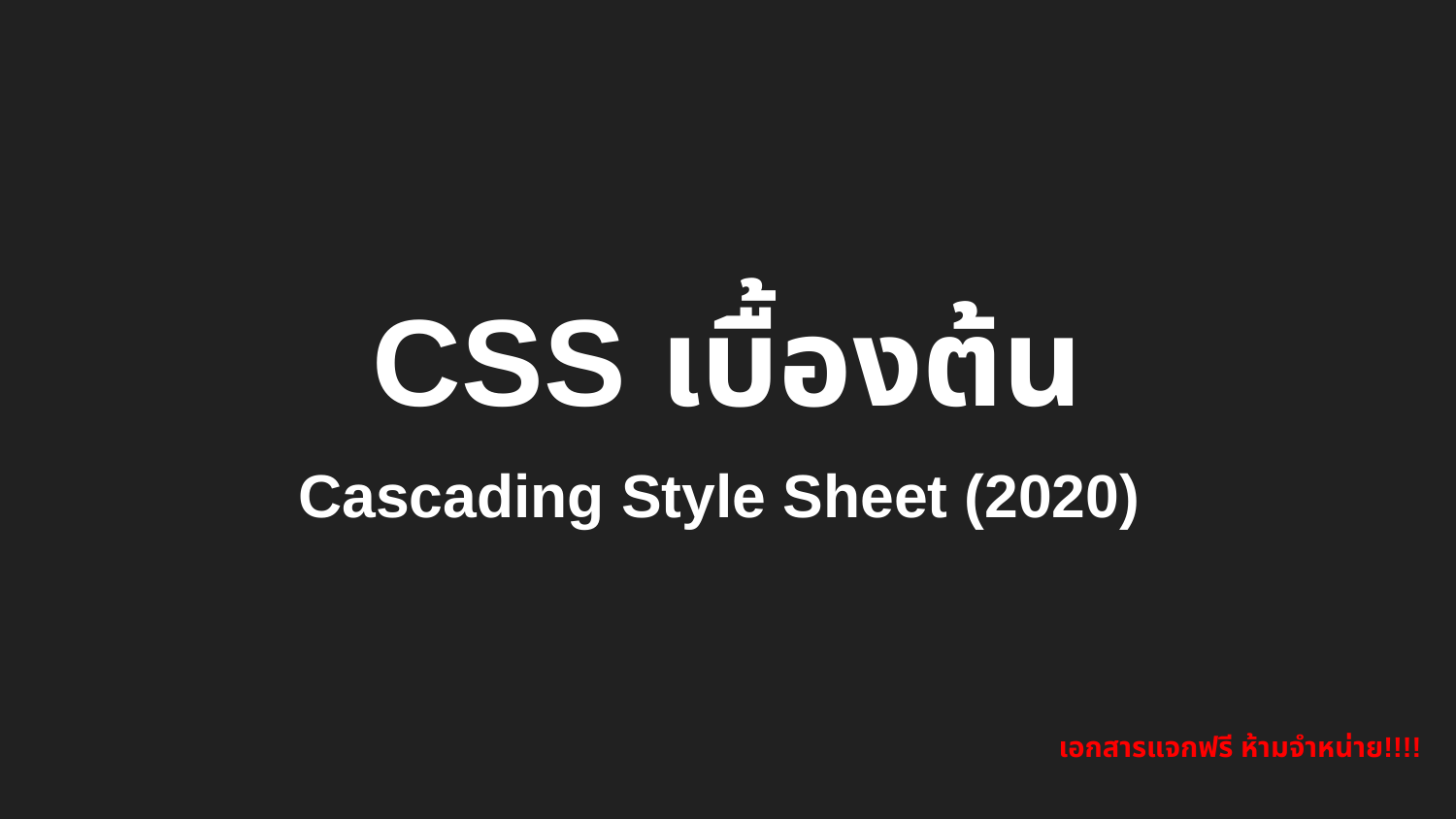

# CSS เบื้องต้น
Cascading Style Sheet (2020)
เอกสารแจกฟรี ห้ามจำหน่าย!!!!